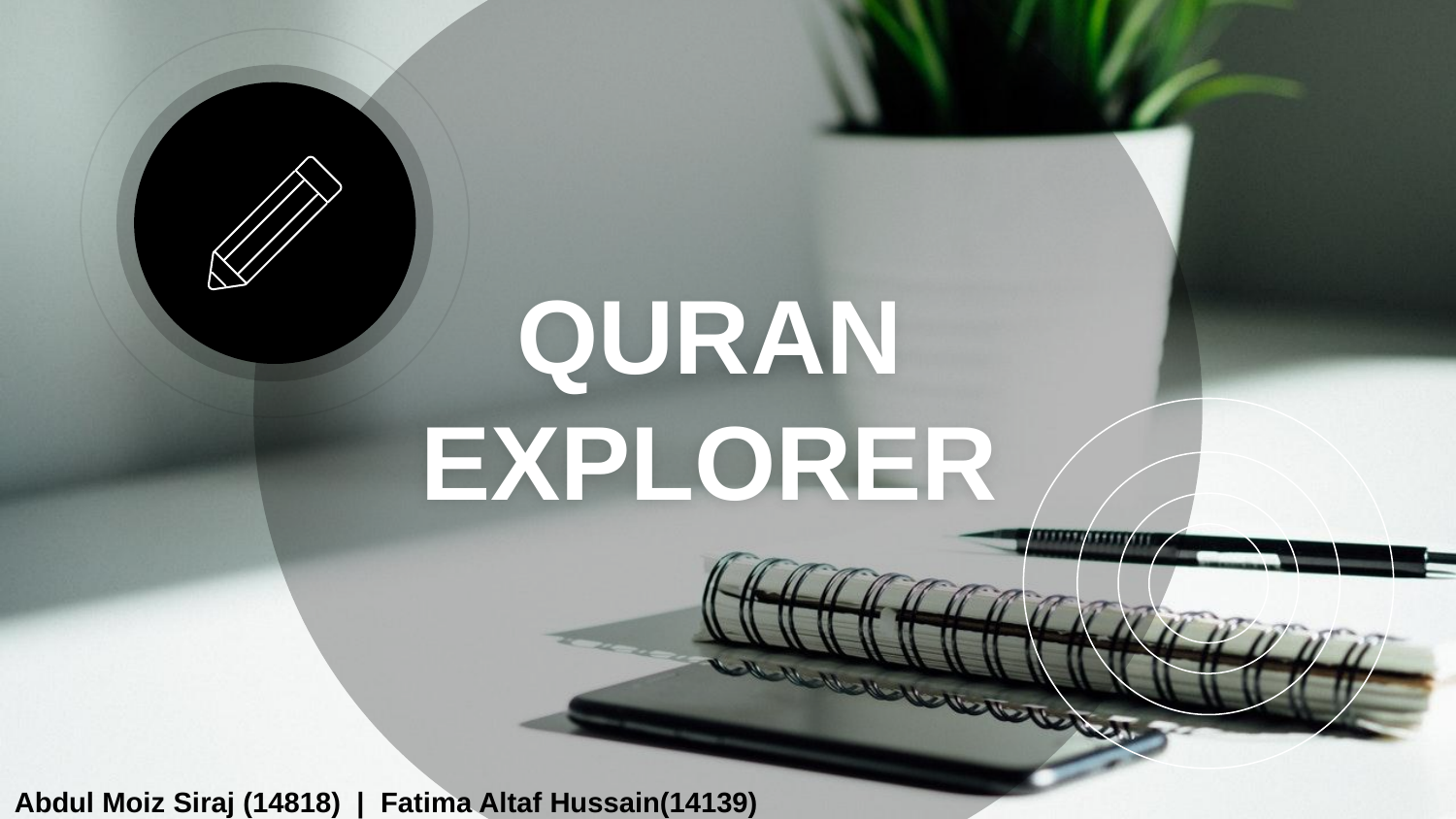

# QURAN EXPLORER
Abdul Moiz Siraj (14818)  |  Fatima Altaf Hussain(14139)